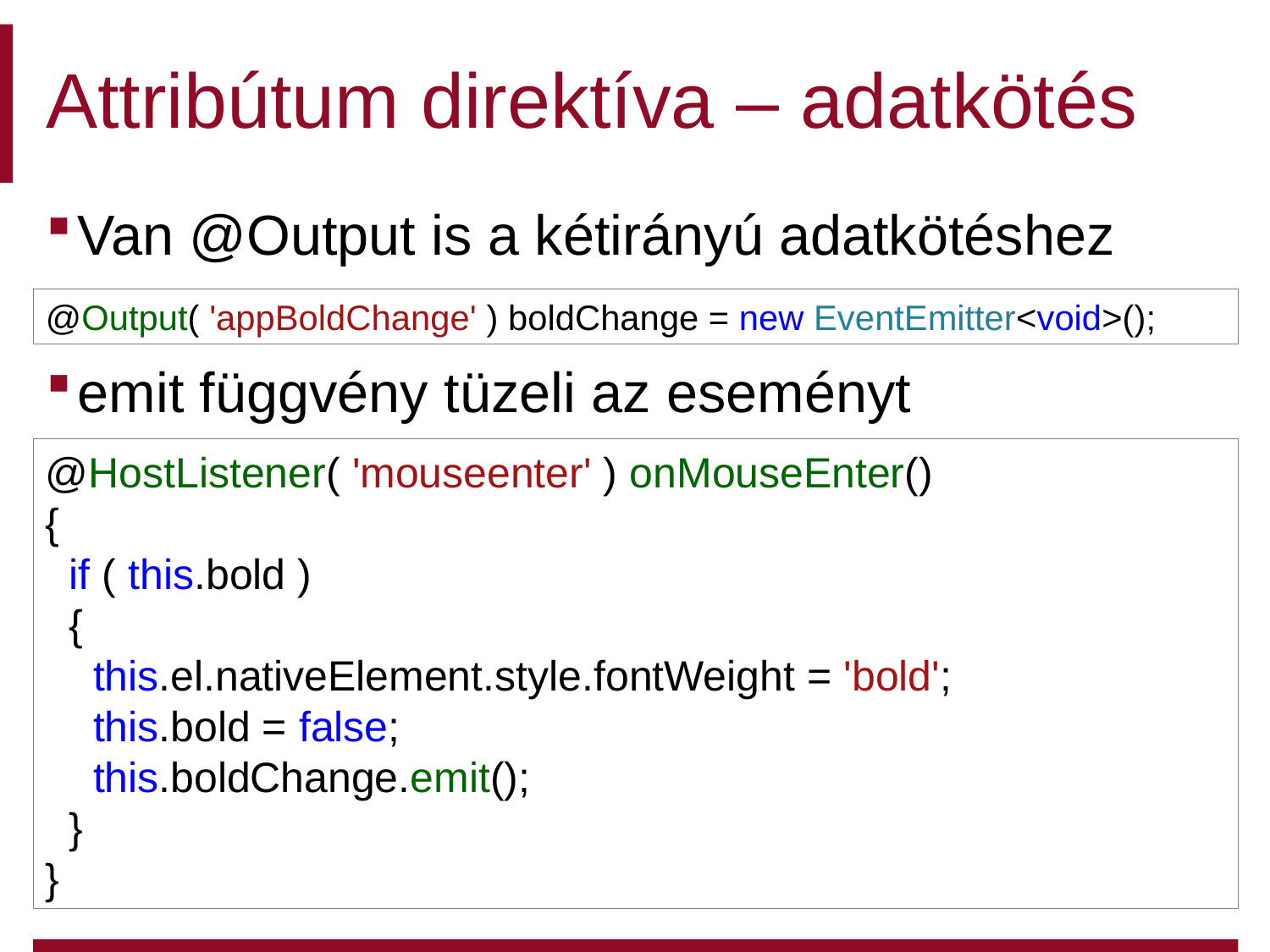

# Attribútum direktíva – adatkötés
Van @Output is a kétirányú adatkötéshez

emit függvény tüzeli az eseményt
@Output( 'appBoldChange' ) boldChange = new EventEmitter<void>();
@HostListener( 'mouseenter' ) onMouseEnter()
{
  if ( this.bold )
  {
    this.el.nativeElement.style.fontWeight = 'bold';
    this.bold = false;
    this.boldChange.emit();
  }
}